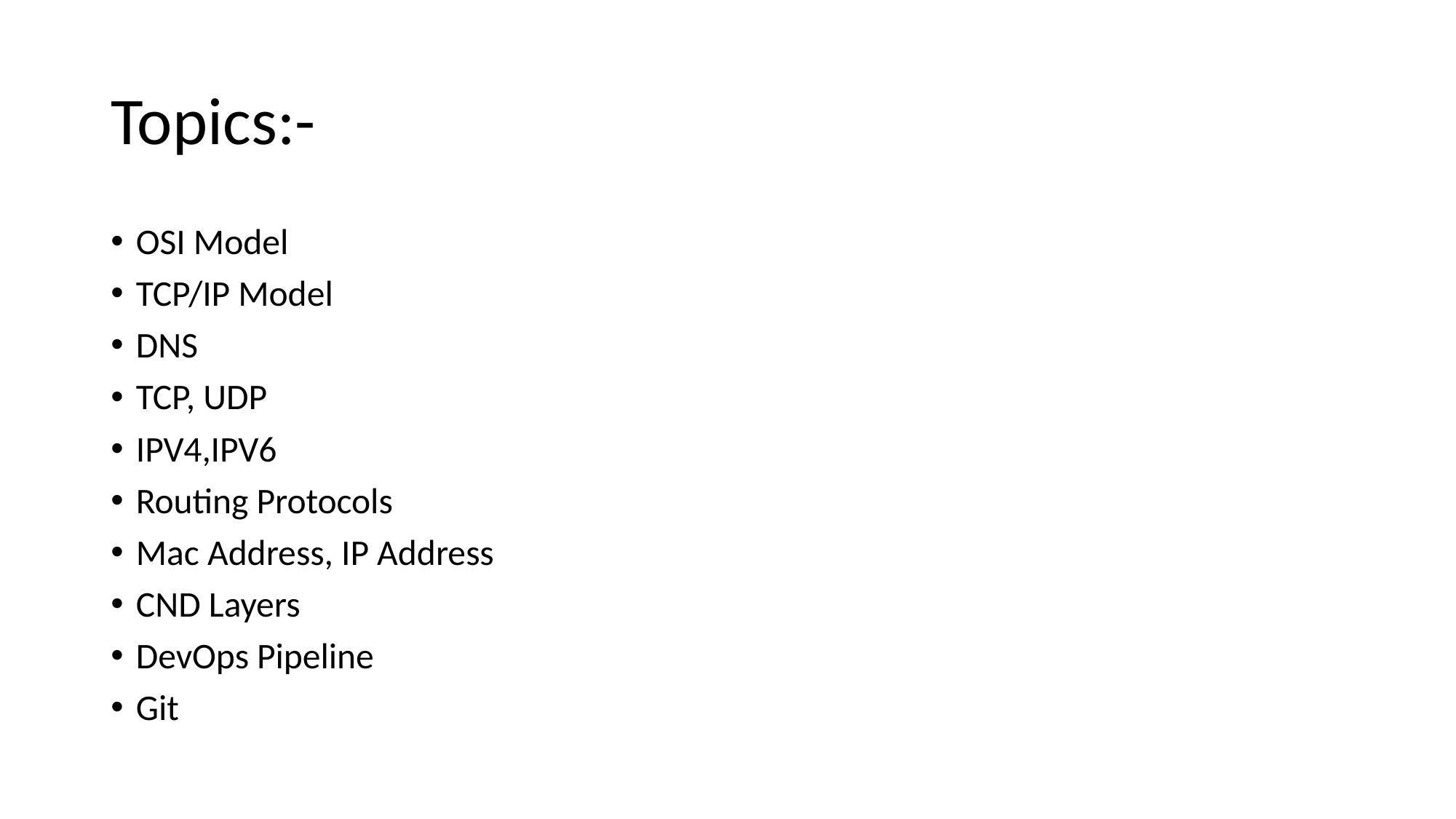

# Topics:-
OSI Model
TCP/IP Model
DNS
TCP, UDP
IPV4,IPV6
Routing Protocols
Mac Address, IP Address
CND Layers
DevOps Pipeline
Git